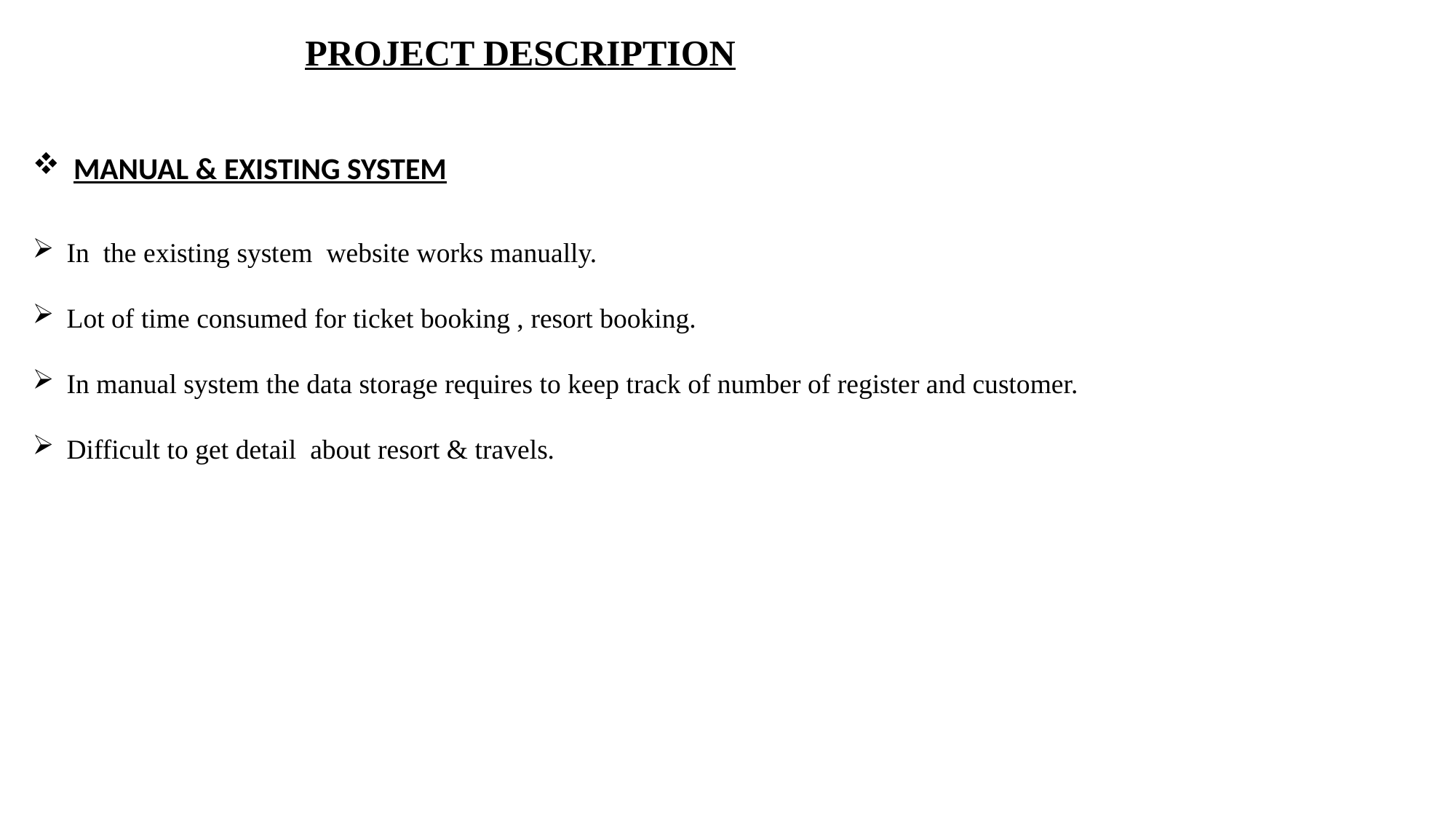

PROJECT DESCRIPTION
MANUAL & EXISTING SYSTEM
In  the existing system  website works manually.

Lot of time consumed for ticket booking , resort booking.

In manual system the data storage requires to keep track of number of register and customer.

Difficult to get detail  about resort & travels.